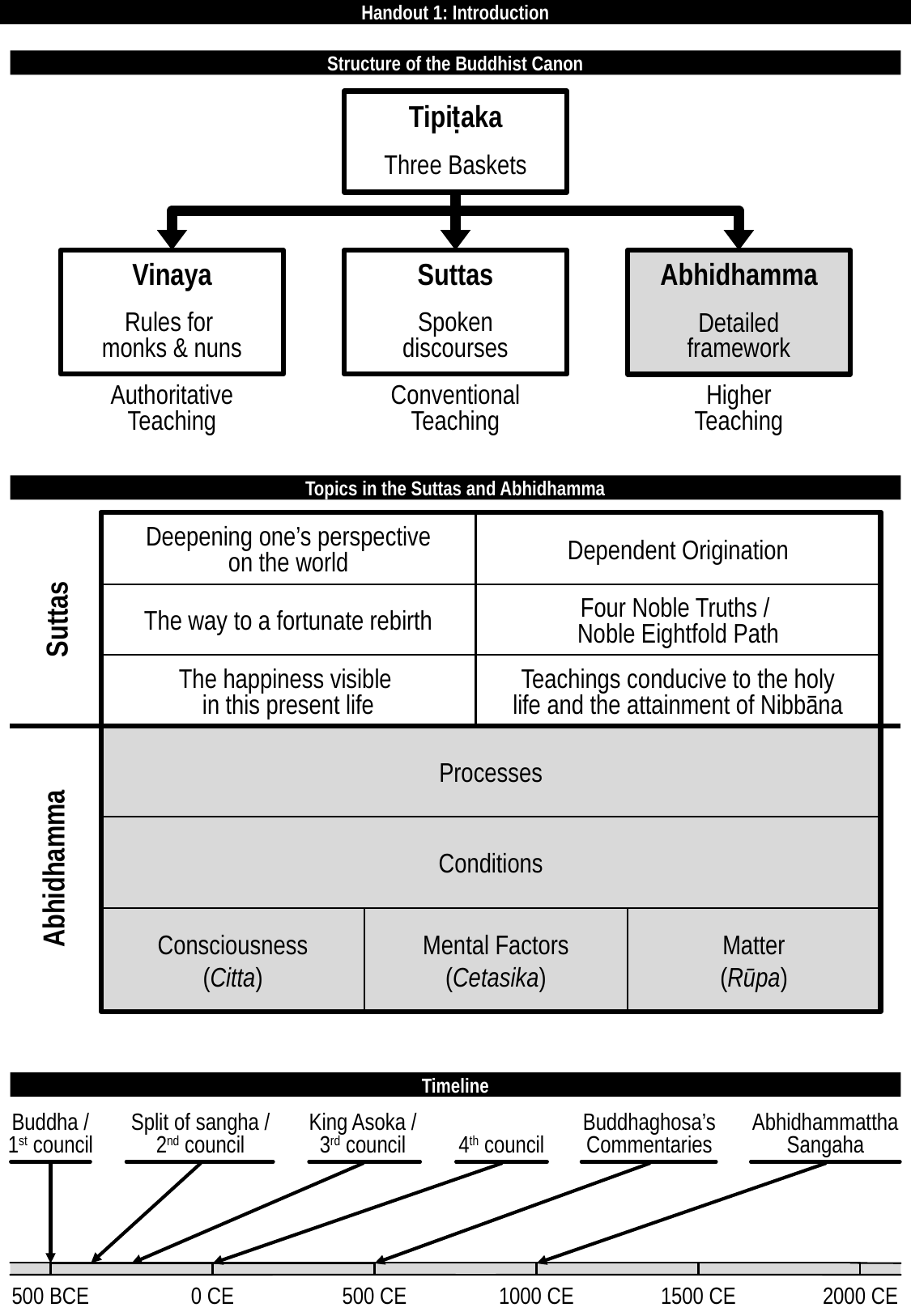

Handout 1: Introduction
Structure of the Buddhist Canon
Tipiṭaka
Three Baskets

Vinaya
Rules for
monks & nuns
Suttas
Spoken
discourses
Abhidhamma
Detailed
framework
Authoritative
Teaching
Conventional
Teaching
Higher
Teaching
Topics in the Suttas and Abhidhamma

Deepening one’s perspective
on the world
Dependent Origination
Suttas
The way to a fortunate rebirth
Four Noble Truths /
Noble Eightfold Path
The happiness visible
in this present life
Teachings conducive to the holy
life and the attainment of Nibbāna

Processes
Conditions
Abhidhamma
Consciousness
(Citta)
Mental Factors
(Cetasika)
Matter
(Rūpa)
Timeline
Abhidhammattha
Sangaha
Buddha /
1st council
Split of sangha /
2nd council
King Asoka /
3rd council
Buddhaghosa’s
Commentaries
4th council

500 BCE
0 CE
500 CE
1000 CE
1500 CE
2000 CE